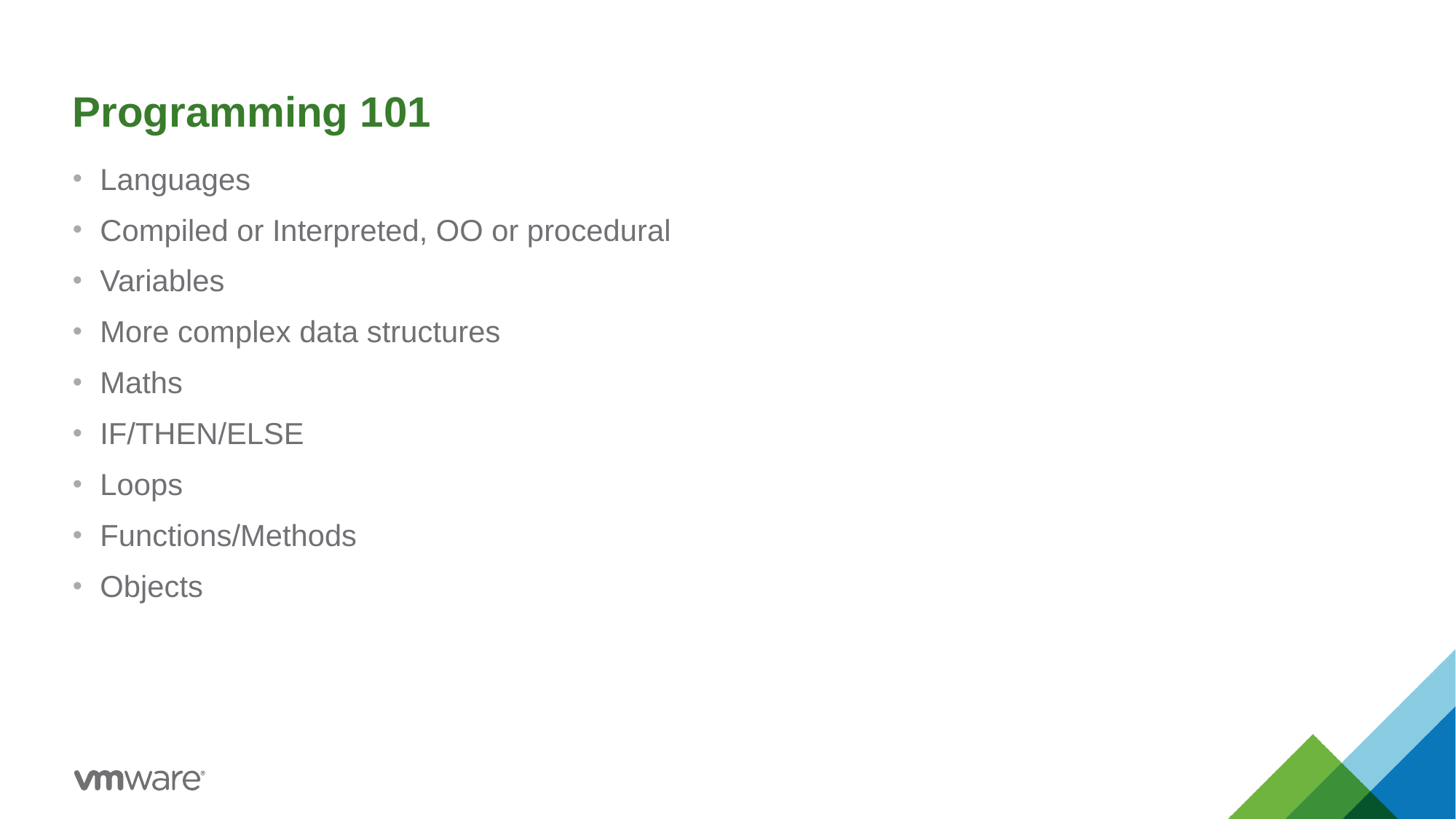

# Programming 101
Languages
Compiled or Interpreted, OO or procedural
Variables
More complex data structures
Maths
IF/THEN/ELSE
Loops
Functions/Methods
Objects